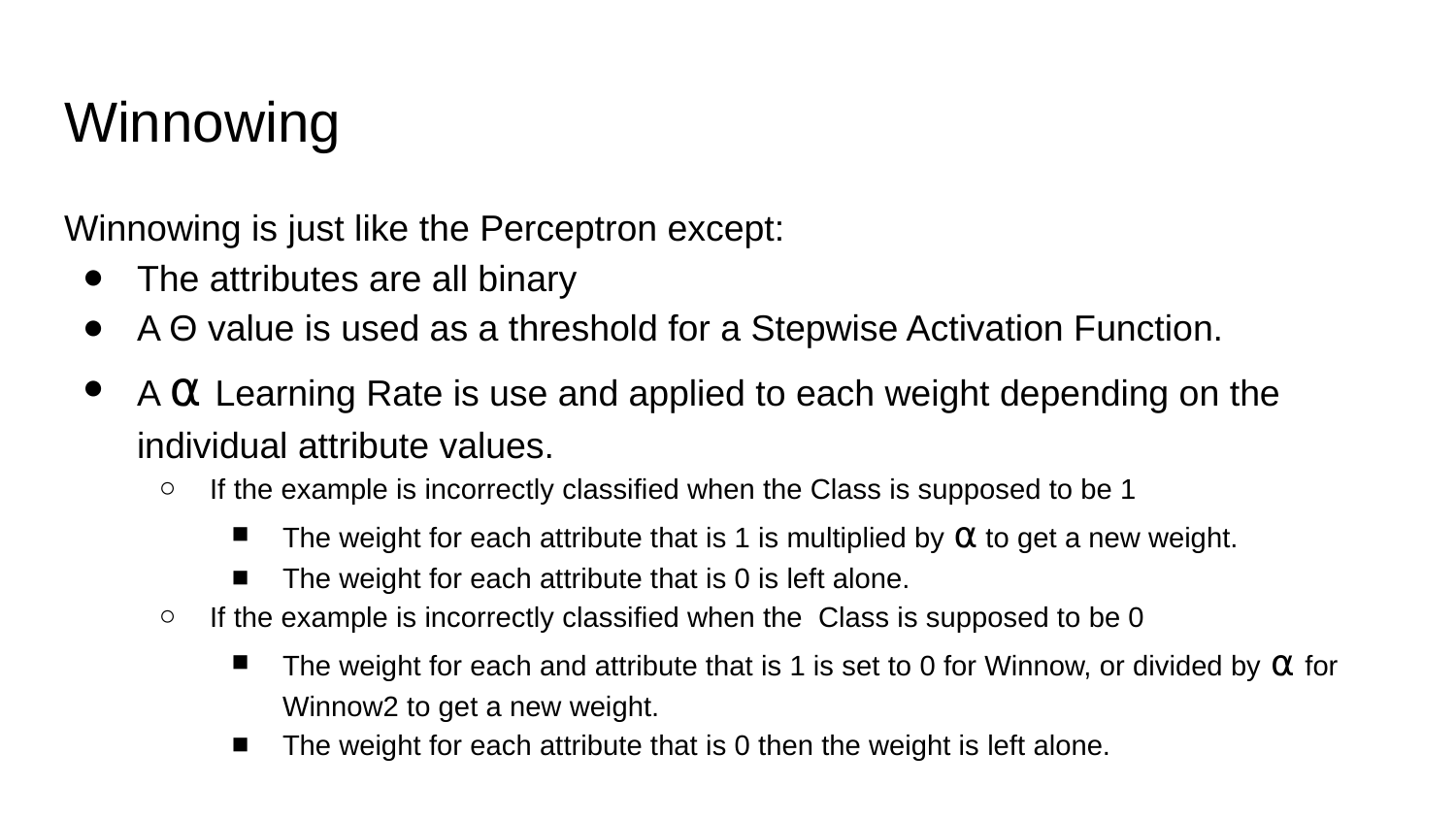

# Winnowing
Winnowing is just like the Perceptron except:
The attributes are all binary
A Θ value is used as a threshold for a Stepwise Activation Function.
A ⍺ Learning Rate is use and applied to each weight depending on the individual attribute values.
If the example is incorrectly classified when the Class is supposed to be 1
The weight for each attribute that is 1 is multiplied by ⍺ to get a new weight.
The weight for each attribute that is 0 is left alone.
If the example is incorrectly classified when the  Class is supposed to be 0
The weight for each and attribute that is 1 is set to 0 for Winnow, or divided by ⍺ for Winnow2 to get a new weight.
The weight for each attribute that is 0 then the weight is left alone.